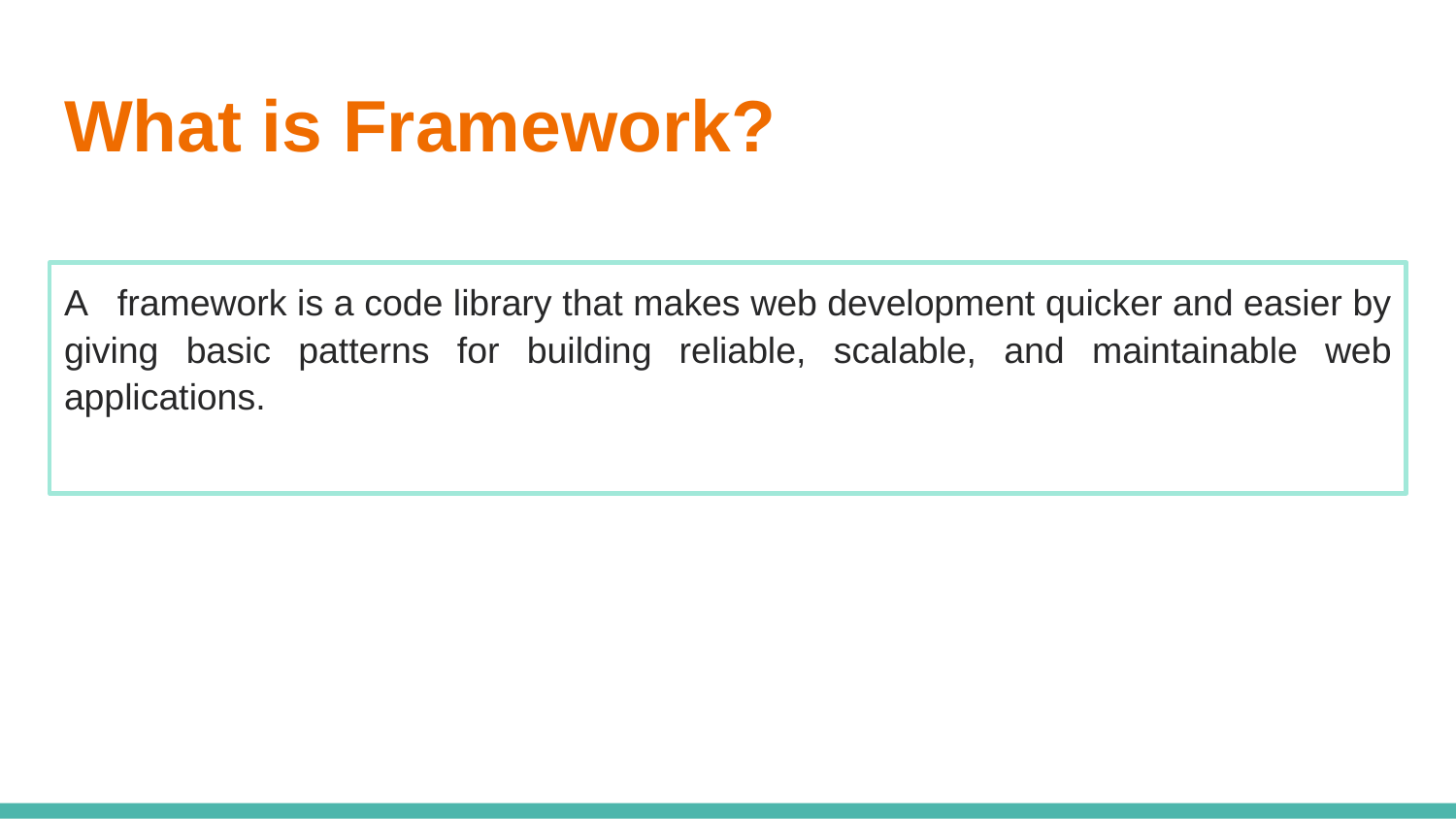

# What is Framework?
A   framework is a code library that makes web development quicker and easier by giving basic patterns for building reliable, scalable, and maintainable web applications.